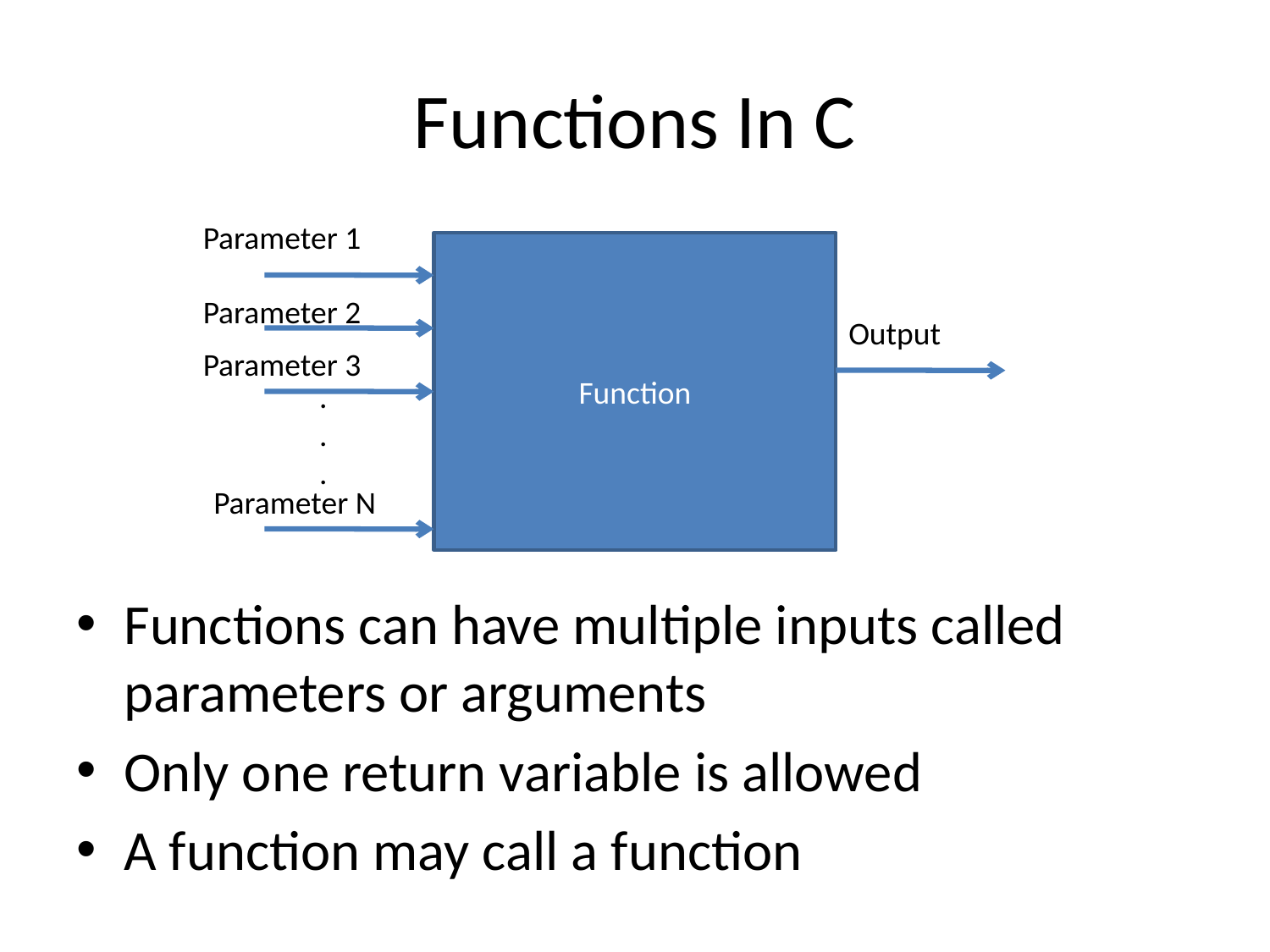

# Functions In C
Parameter 1
Function
Parameter 2
Output
Parameter 3
.
.
.
Parameter N
Functions can have multiple inputs called parameters or arguments
Only one return variable is allowed
A function may call a function